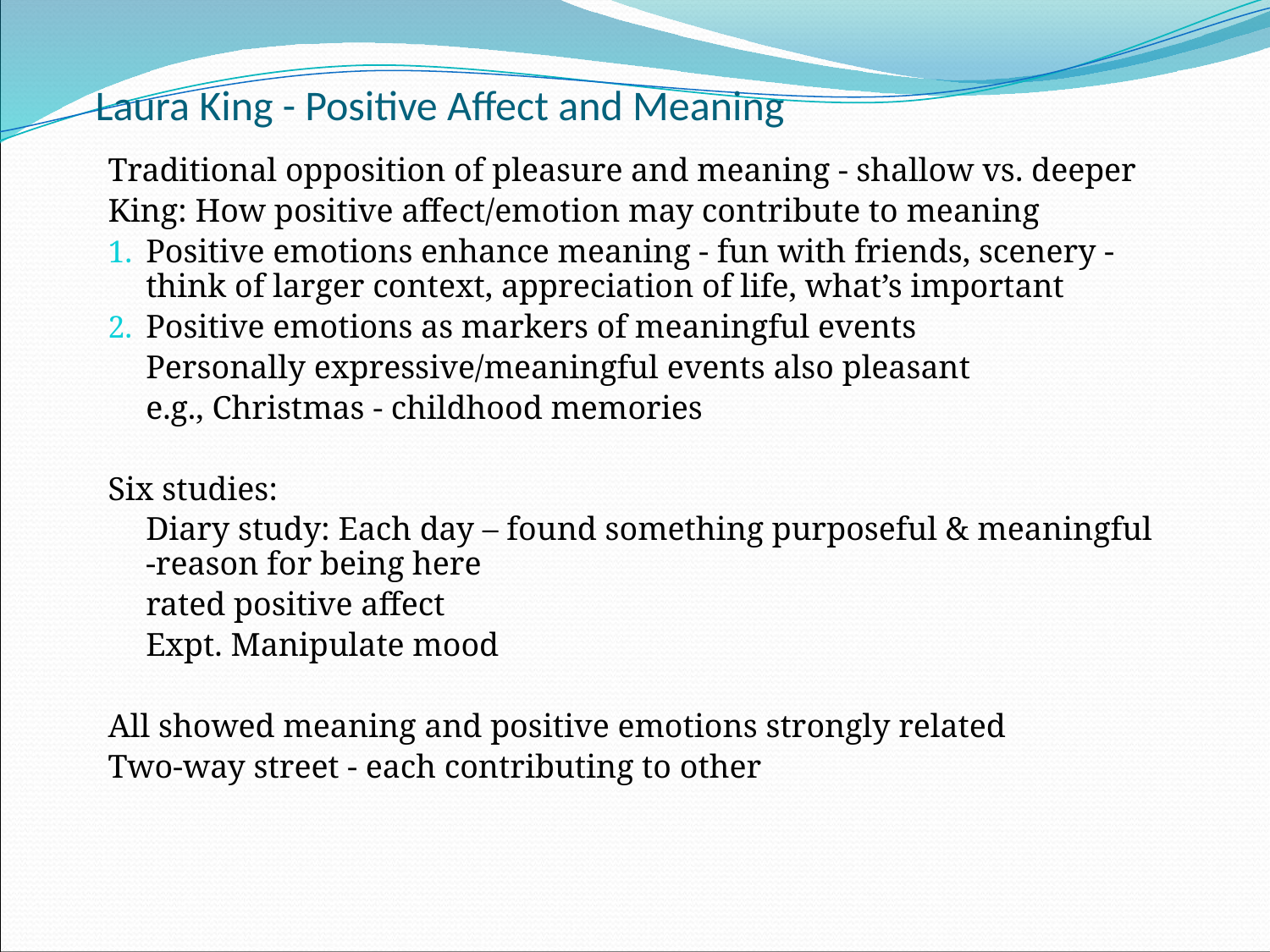

# Laura King - Positive Affect and Meaning
Traditional opposition of pleasure and meaning - shallow vs. deeper
King: How positive affect/emotion may contribute to meaning
Positive emotions enhance meaning - fun with friends, scenery - think of larger context, appreciation of life, what’s important
Positive emotions as markers of meaningful events
	Personally expressive/meaningful events also pleasant
	e.g., Christmas - childhood memories

Six studies:
	Diary study: Each day – found something purposeful & meaningful -reason for being here
	rated positive affect
	Expt. Manipulate mood

All showed meaning and positive emotions strongly related
Two-way street - each contributing to other